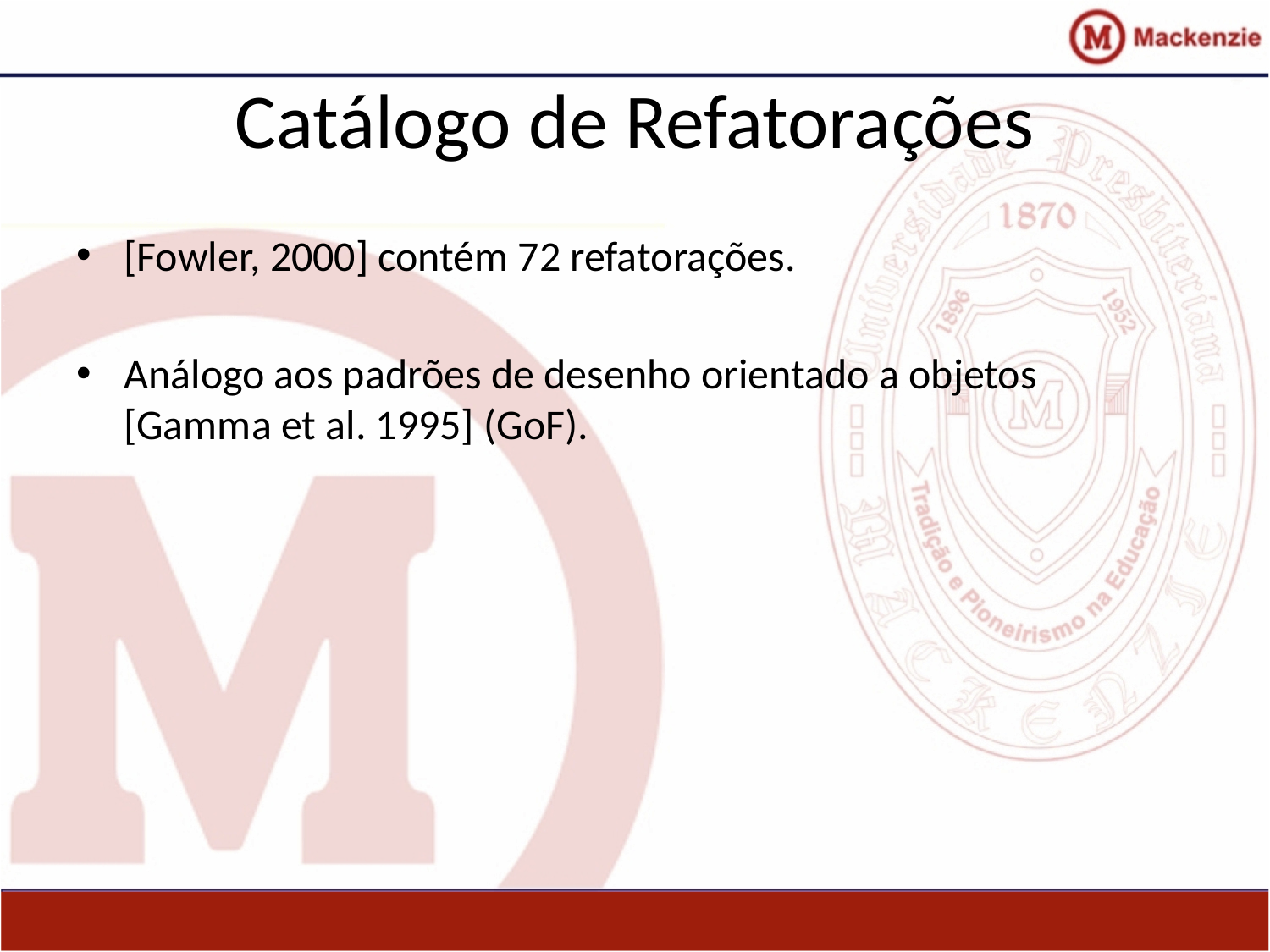

# Catálogo de Refatorações
[Fowler, 2000] contém 72 refatorações.

Análogo aos padrões de desenho orientado a objetos [Gamma et al. 1995] (GoF).